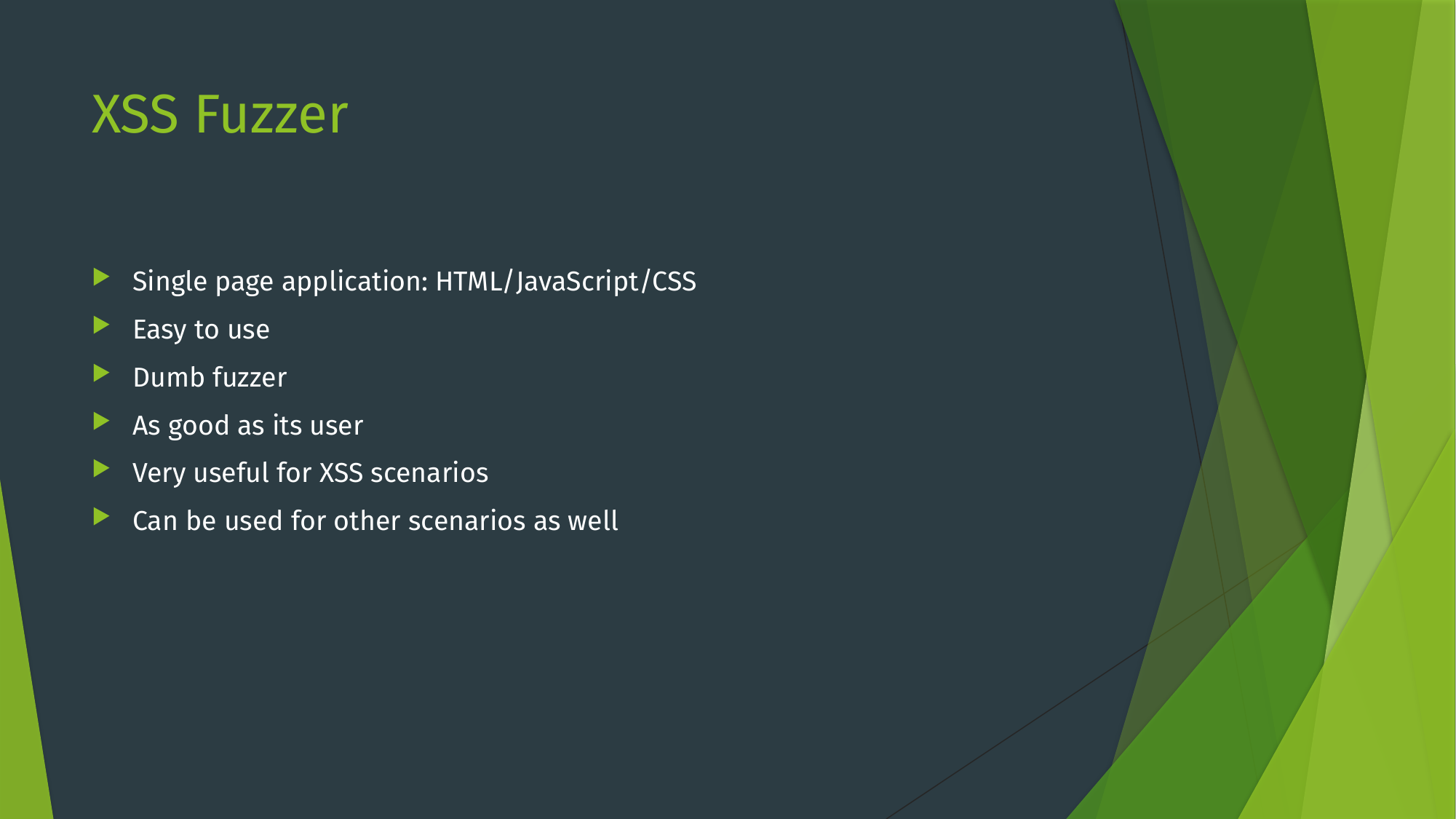

# XSS Fuzzer
Single page application: HTML/JavaScript/CSS
Easy to use
Dumb fuzzer
As good as its user
Very useful for XSS scenarios
Can be used for other scenarios as well